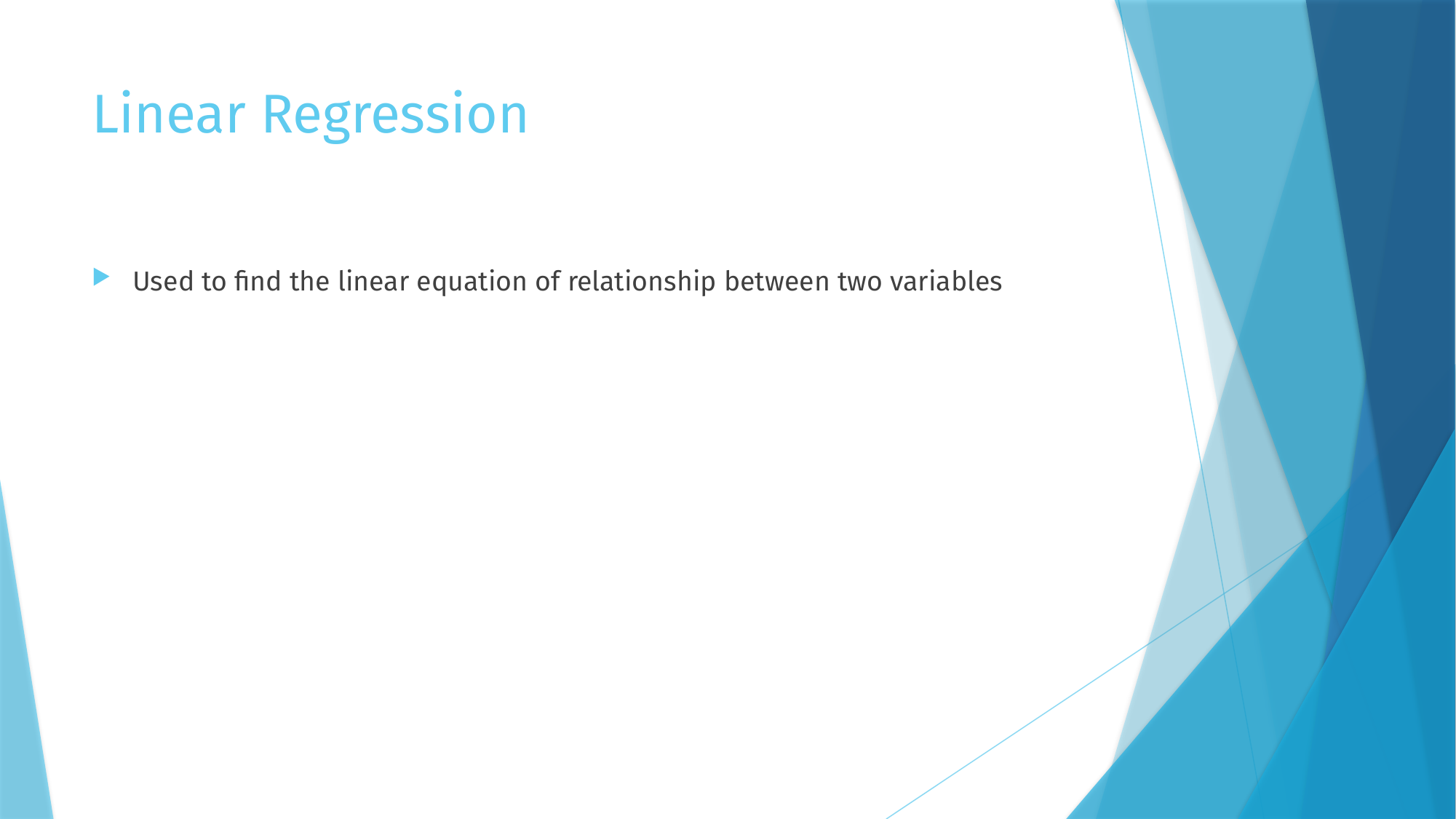

# Linear Regression
Used to find the linear equation of relationship between two variables